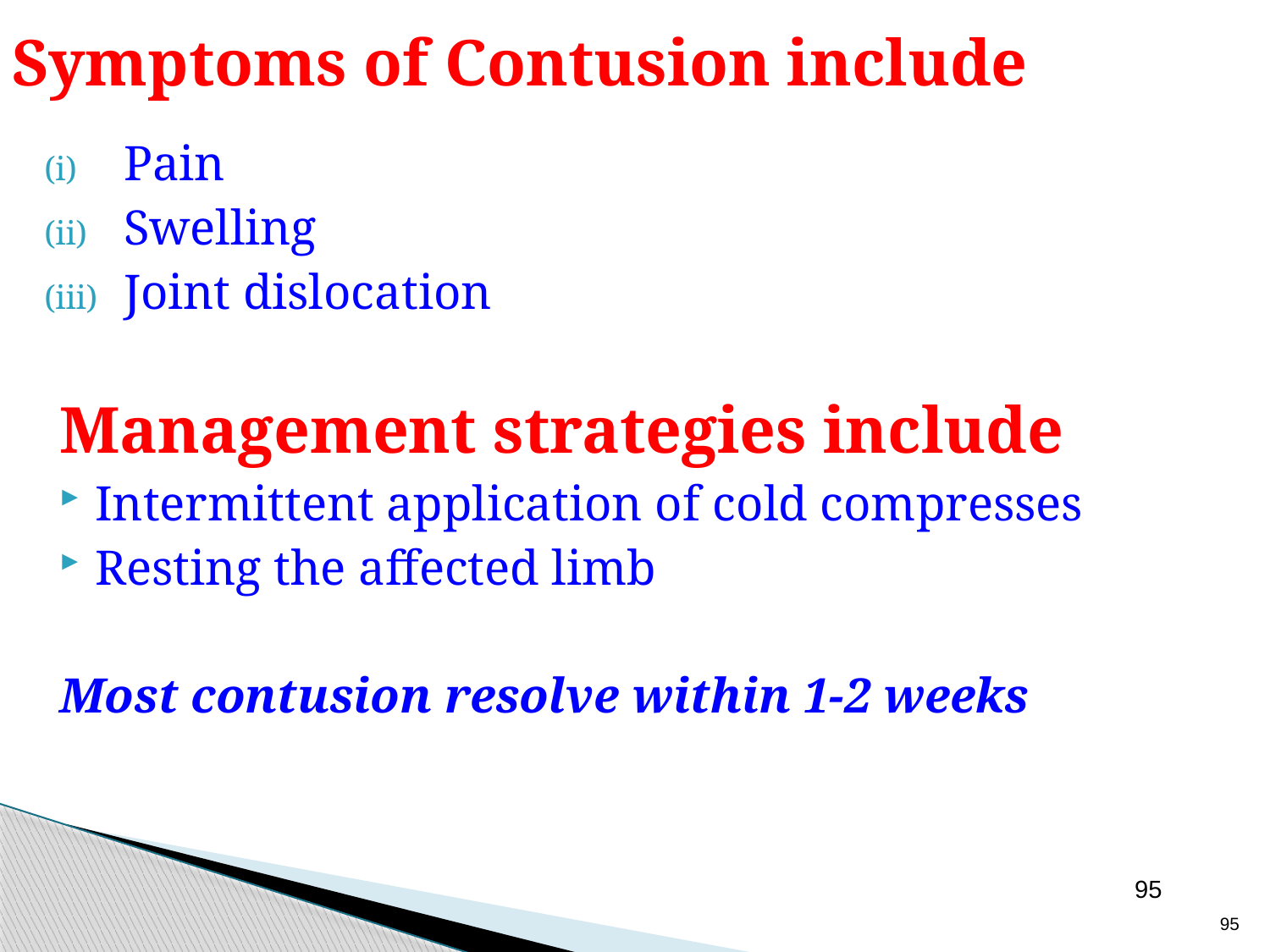

# Symptoms of Contusion include
Pain
Swelling
Joint dislocation

Management strategies include
Intermittent application of cold compresses
Resting the affected limb

Most contusion resolve within 1-2 weeks
95
95